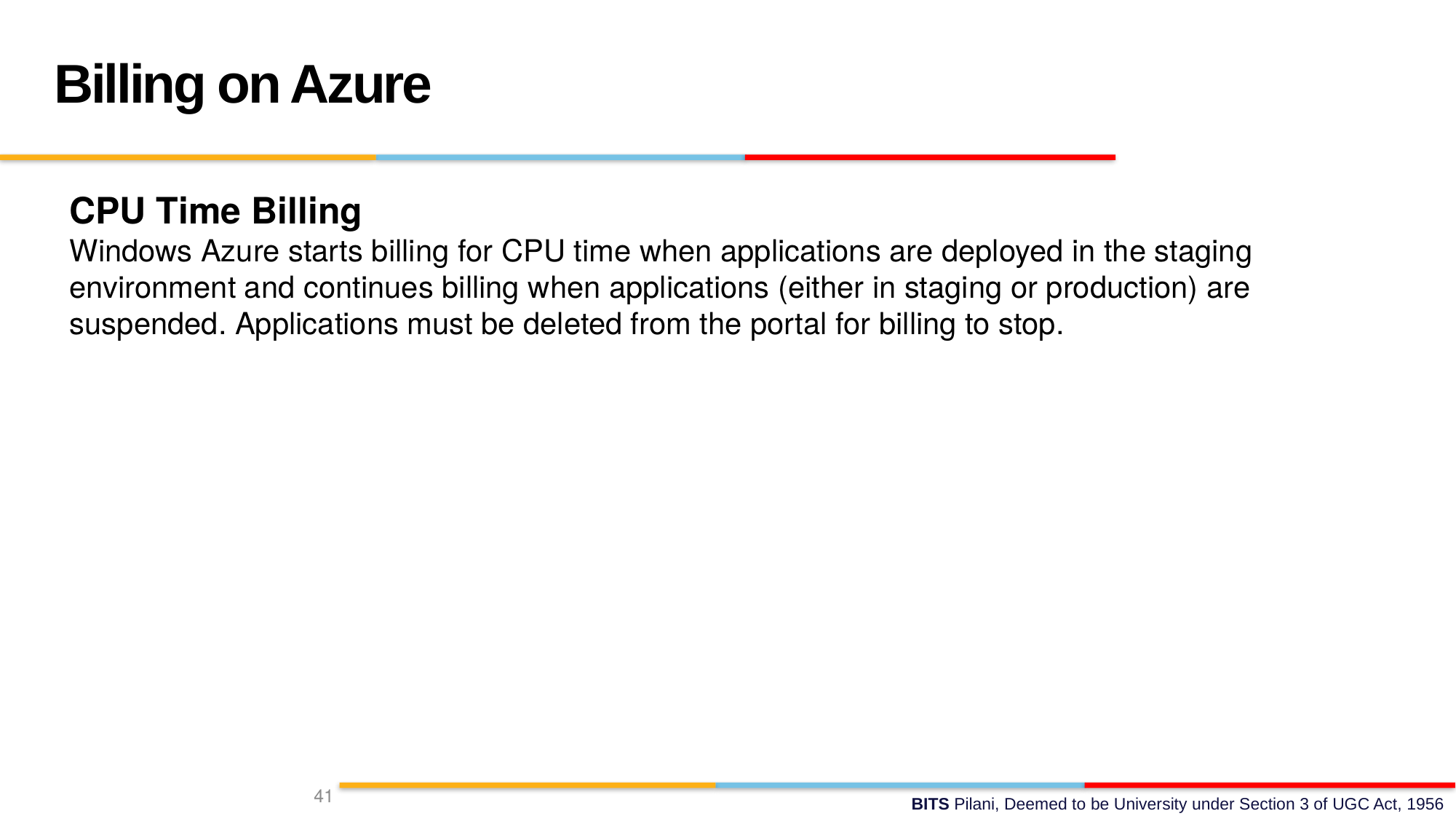

Billing on Azure
CPU Time Billing
Windows Azure starts billing for CPU time when applications are deployed in the staging
environment and continues billing when applications (either in staging or production) are
suspended. Applications must be deleted from the portal for billing to stop.

41